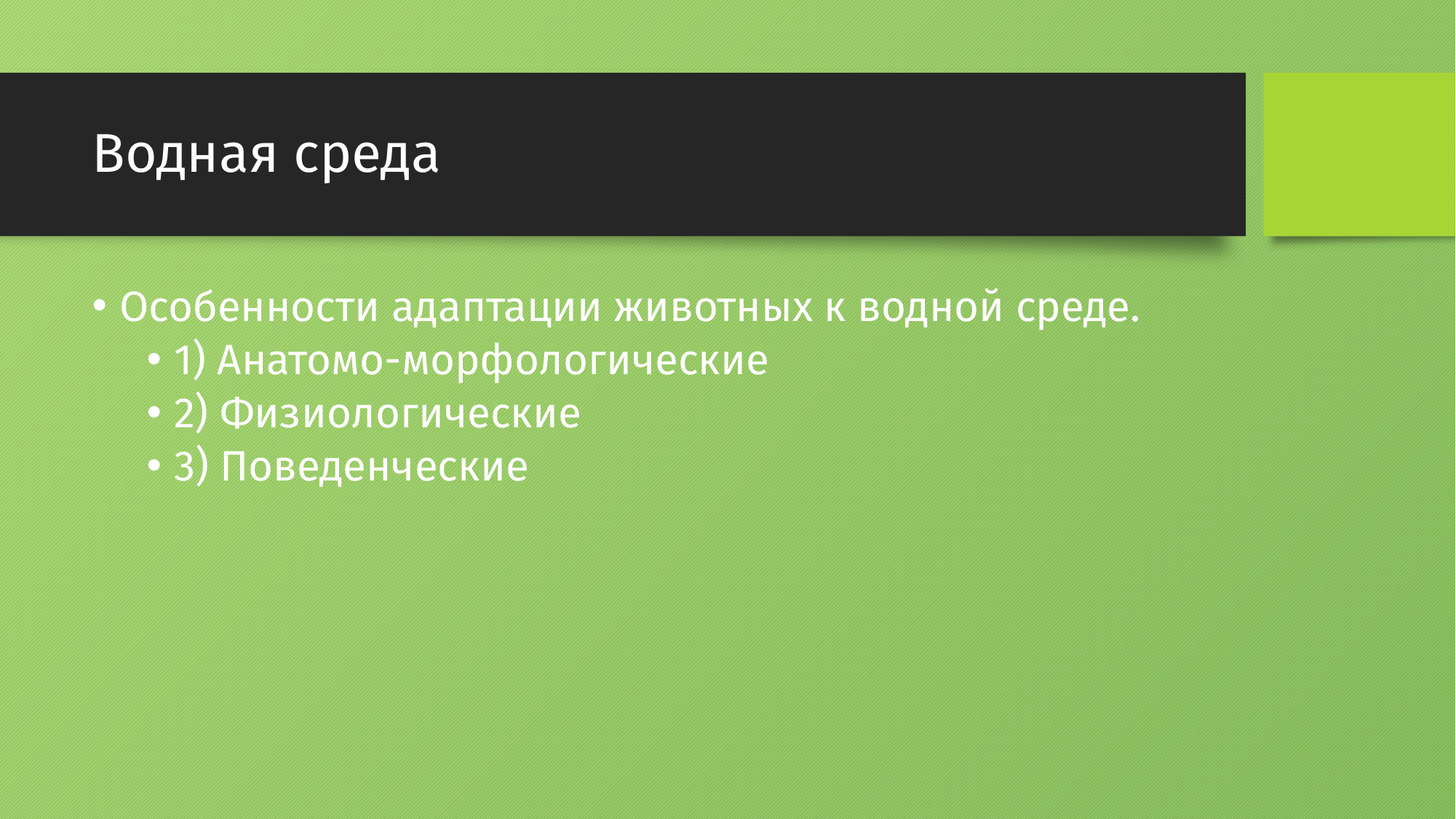

# Водная среда
Особенности адаптации животных к водной среде.
1) Анатомо-морфологические
2) Физиологические
3) Поведенческие